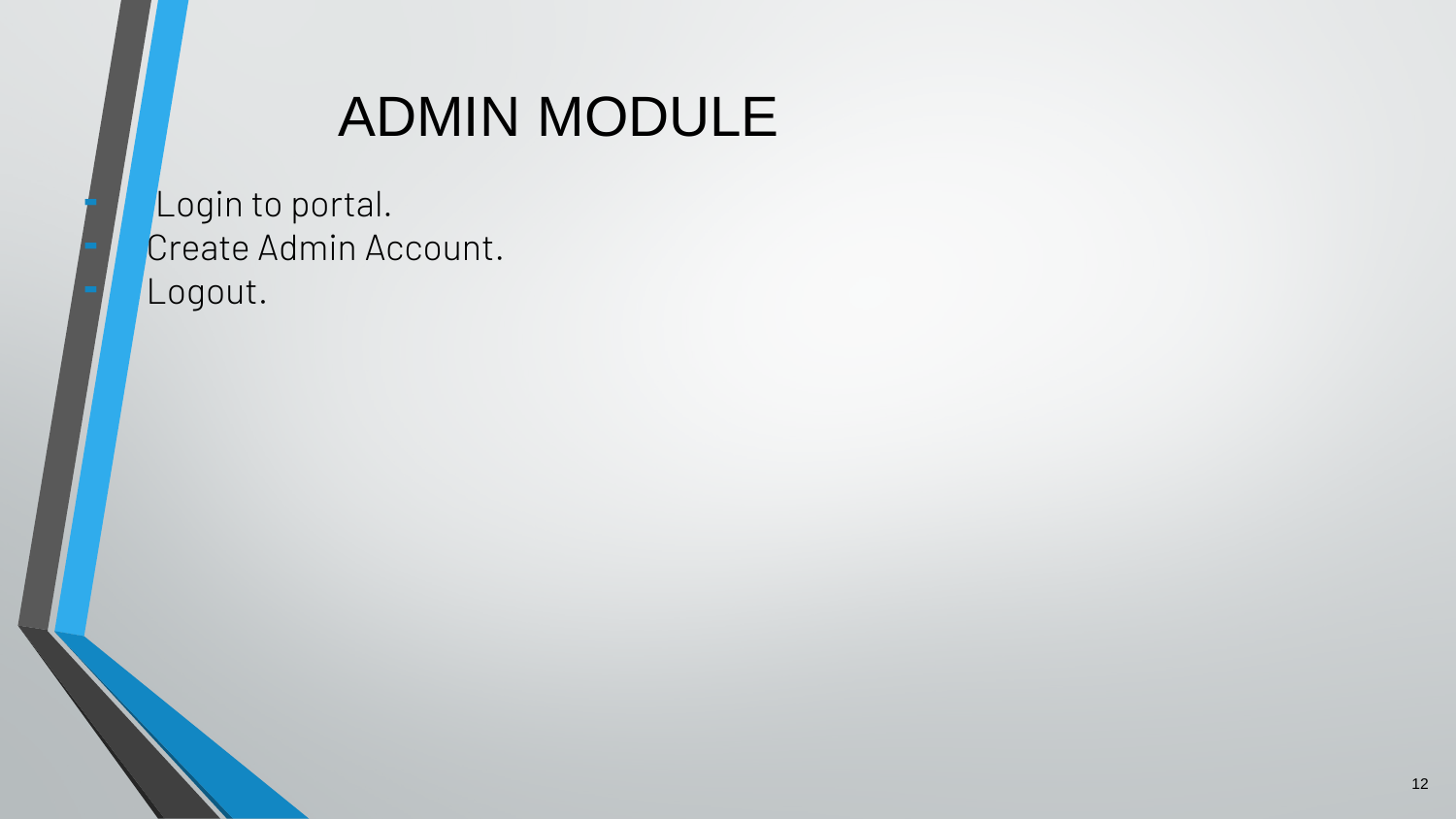

# ADMIN MODULE
 Login to portal.
Create Admin Account.
Logout.

12